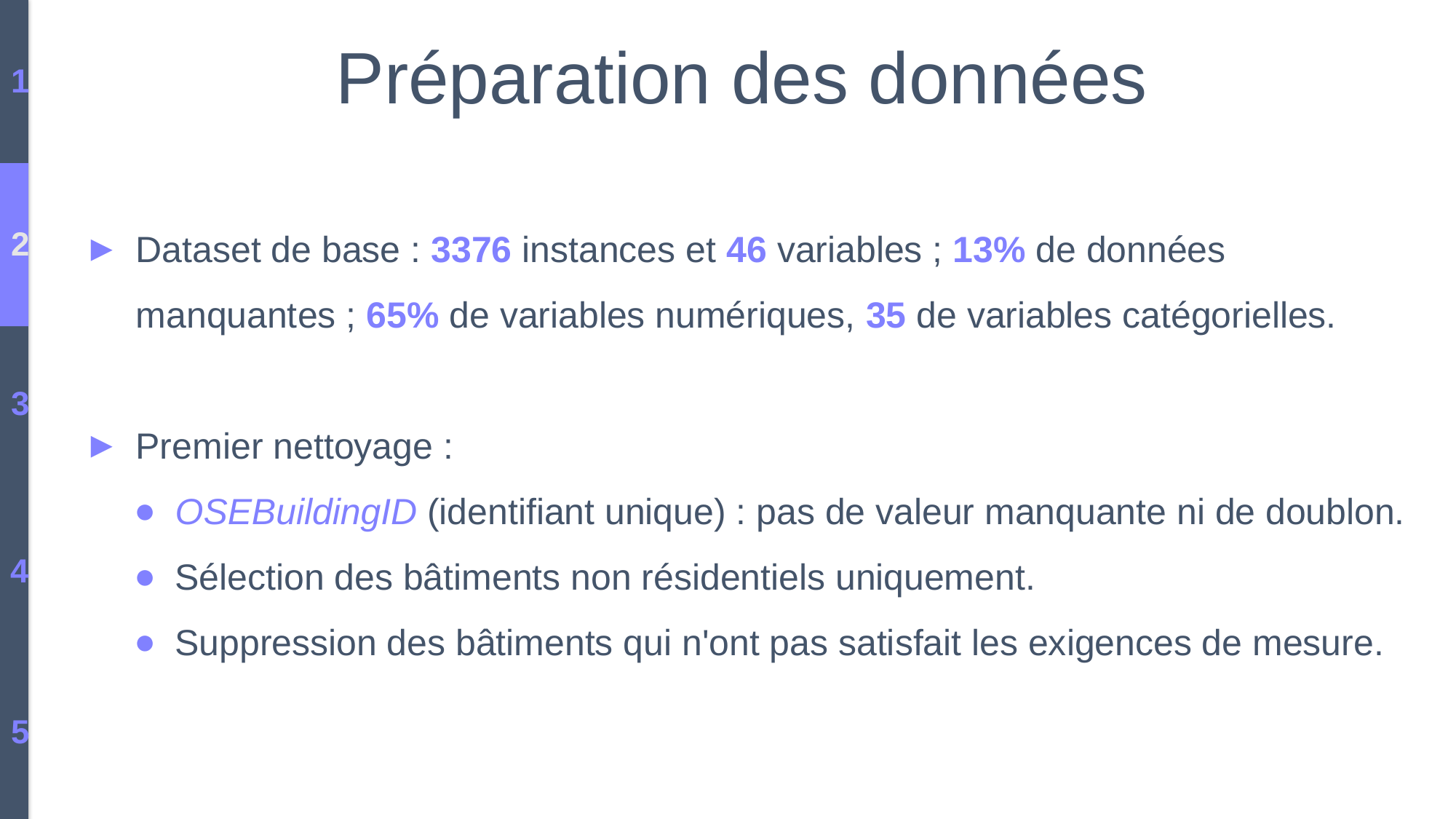

Préparation des données
1

Dataset de base : 3376 instances et 46 variables ; 13% de données manquantes ; 65% de variables numériques, 35 de variables catégorielles.

Premier nettoyage :
OSEBuildingID (identifiant unique) : pas de valeur manquante ni de doublon.
Sélection des bâtiments non résidentiels uniquement.
Suppression des bâtiments qui n'ont pas satisfait les exigences de mesure.

2
3
4
5